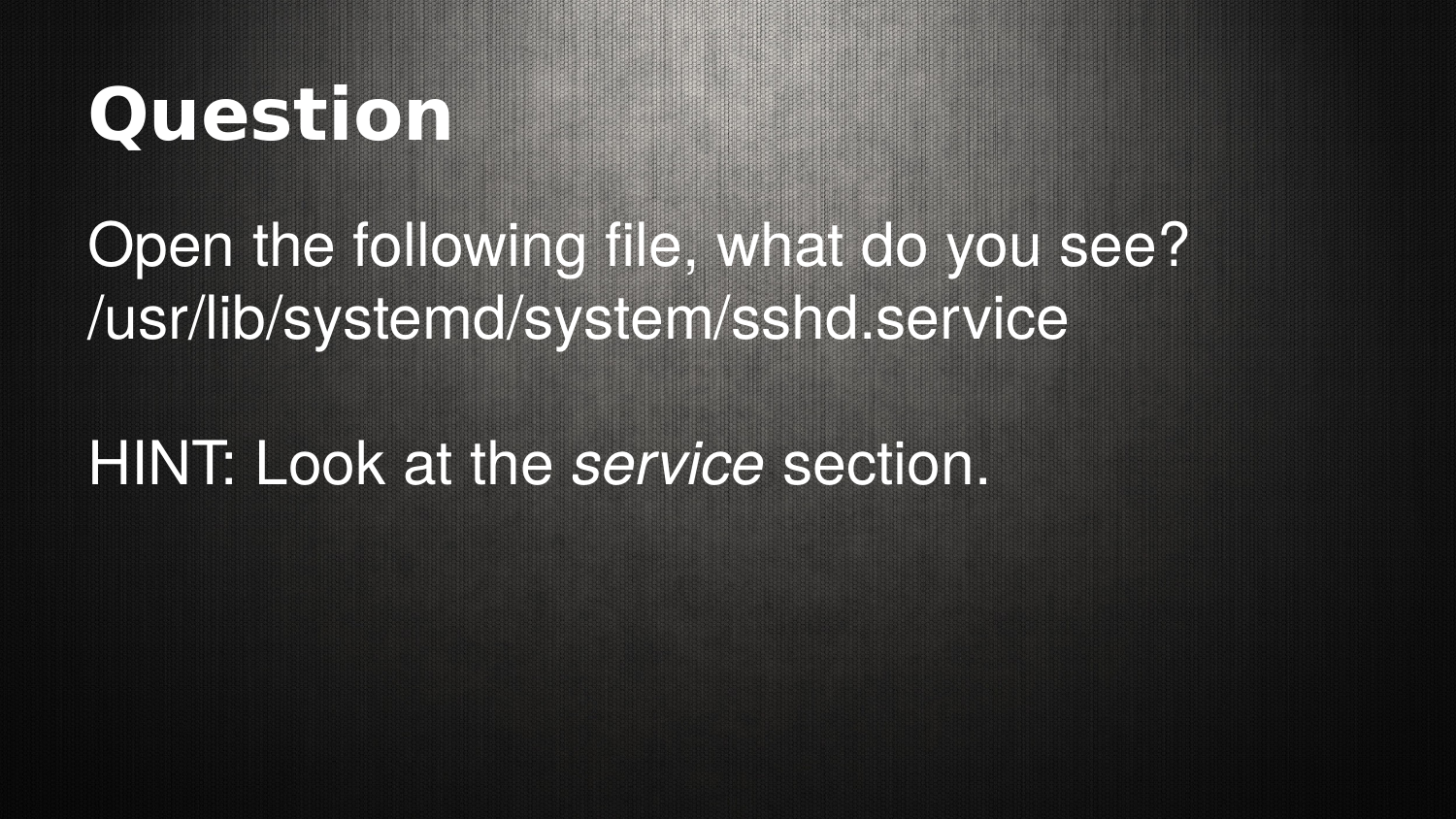

# Question
Open the following file, what do you see? /usr/lib/systemd/system/sshd.service

HINT: Look at the service section.